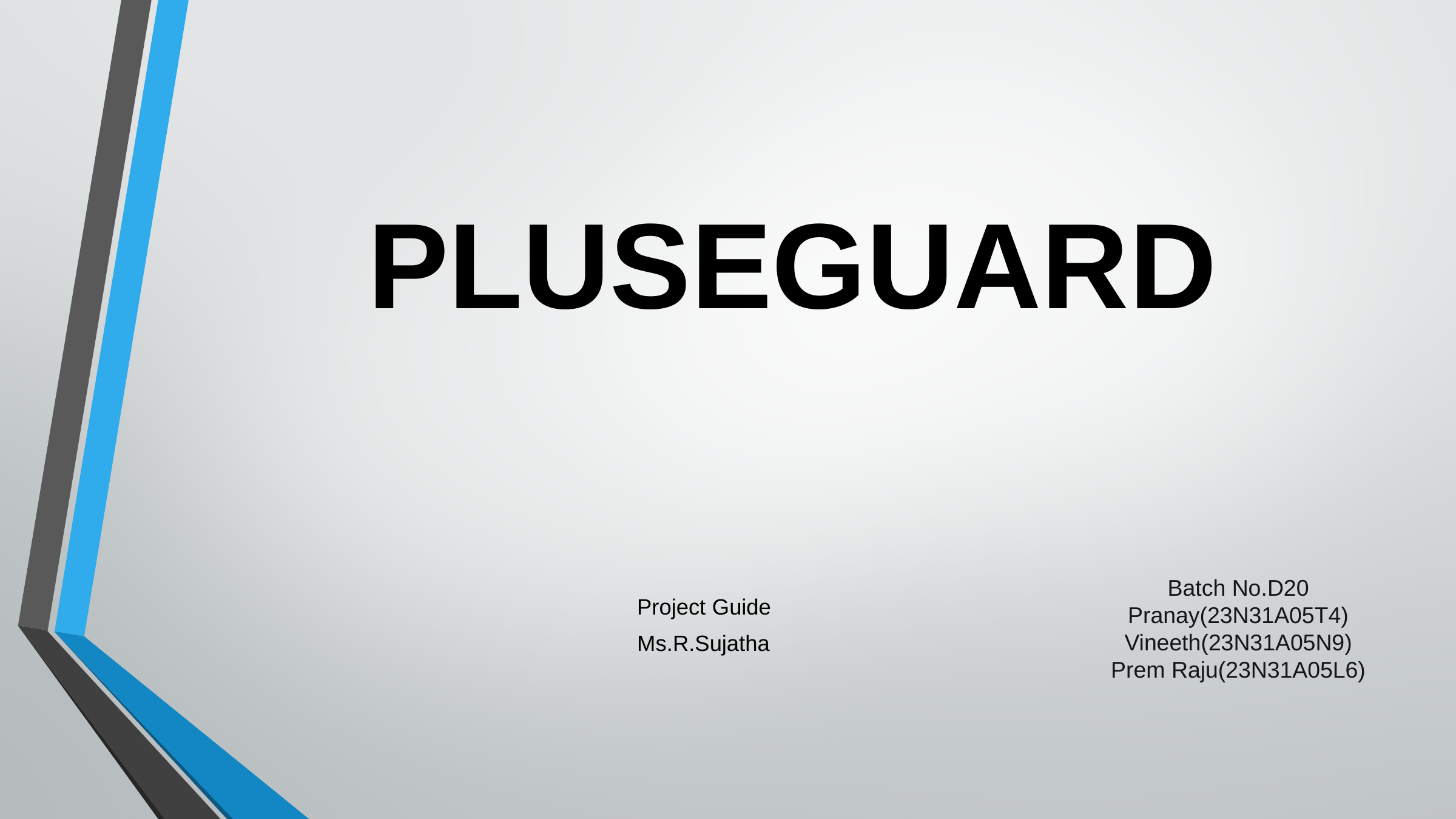

PLUSEGUARD
Batch No.D20
Pranay(23N31A05T4)
Vineeth(23N31A05N9)
Prem Raju(23N31A05L6)

Project Guide
Ms.R.Sujatha